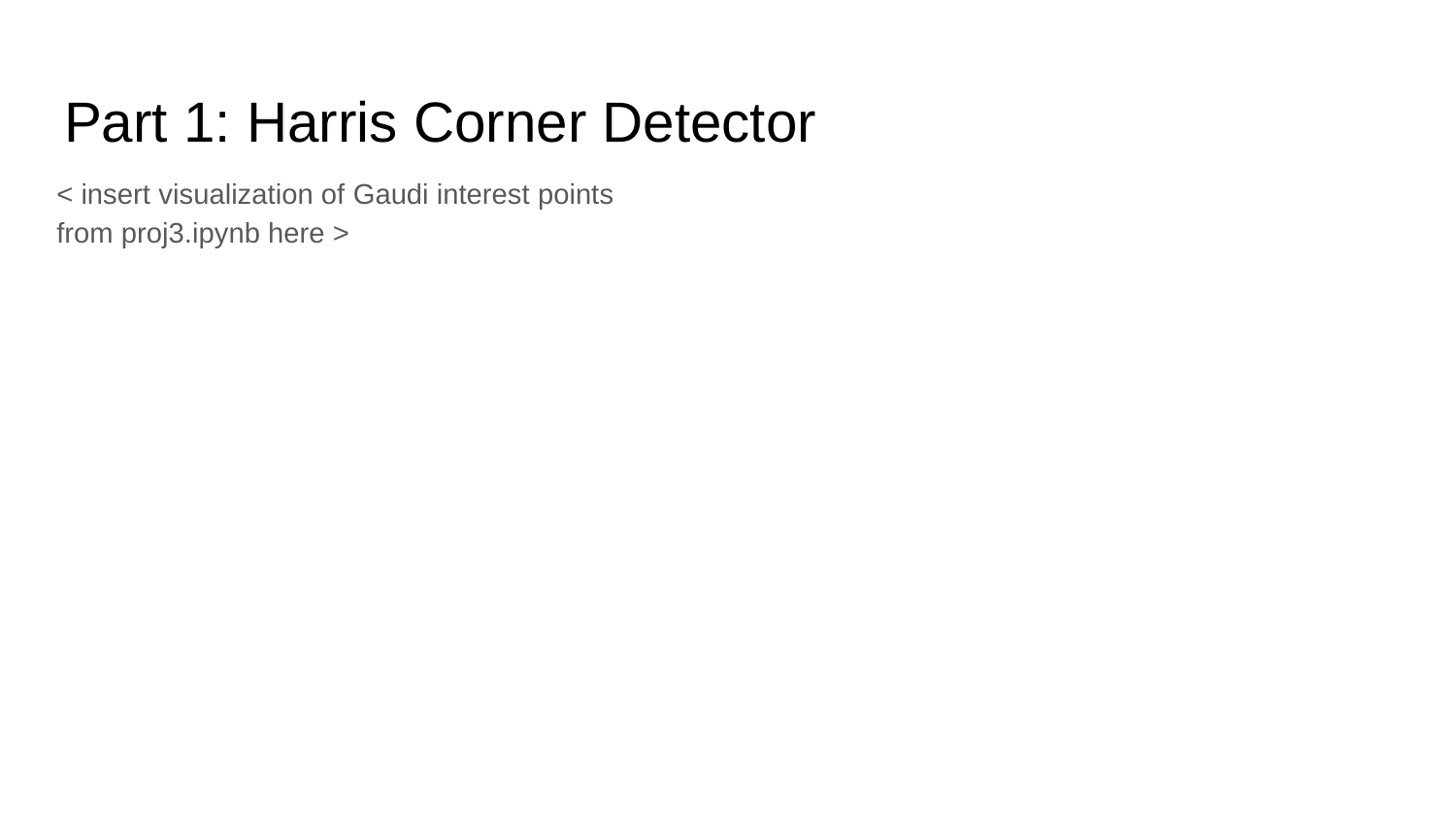

# Part 1: Harris Corner Detector
< insert visualization of Gaudi interest points from proj3.ipynb here >